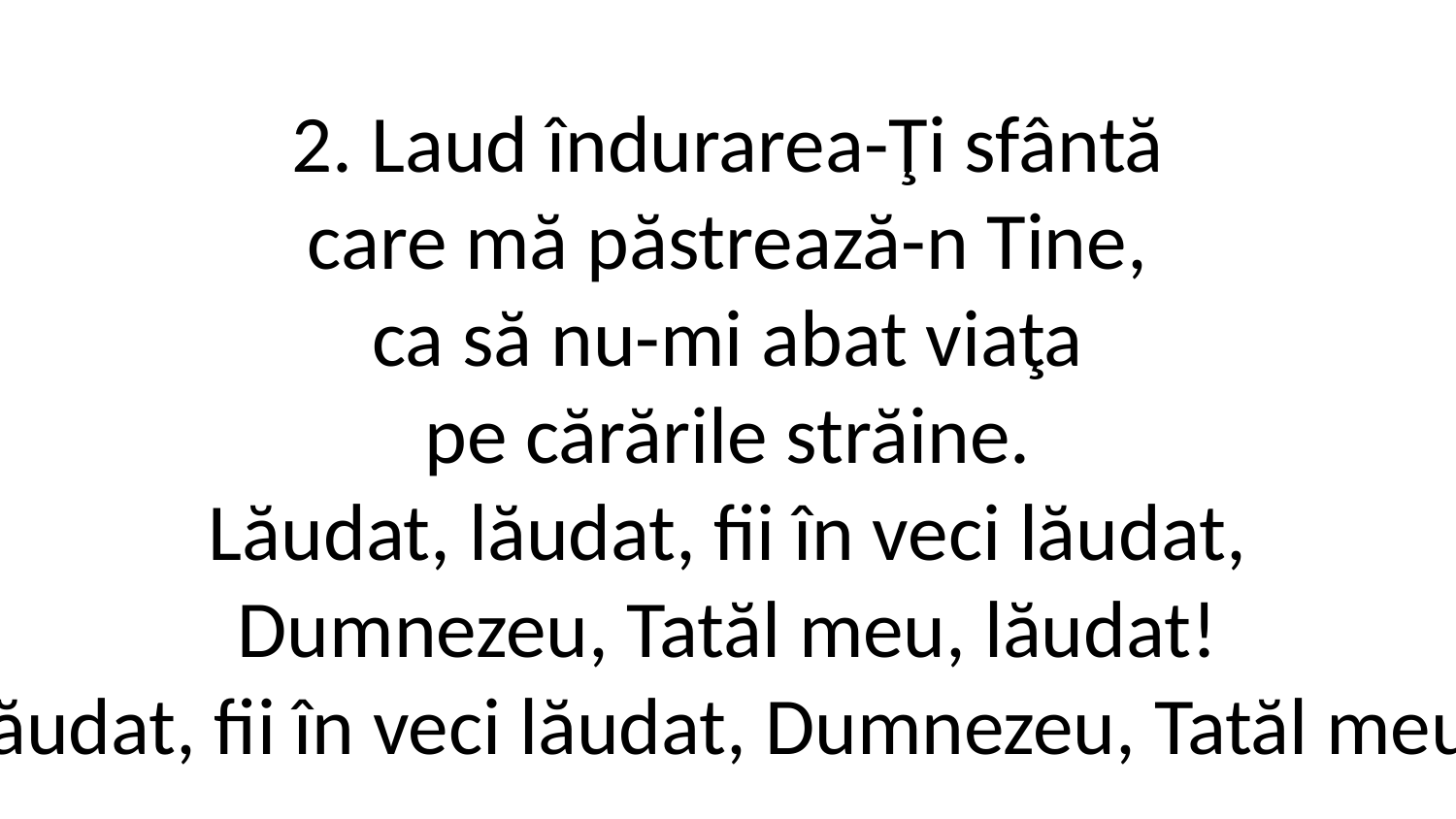

2. Laud îndurarea-Ţi sfântă
care mă păstrează-n Tine,
ca să nu-mi abat viaţa
pe cărările străine.
Lăudat, lăudat, fii în veci lăudat,
Dumnezeu, Tatăl meu, lăudat!
Lăudat, lăudat, fii în veci lăudat, Dumnezeu, Tatăl meu, lăudat!